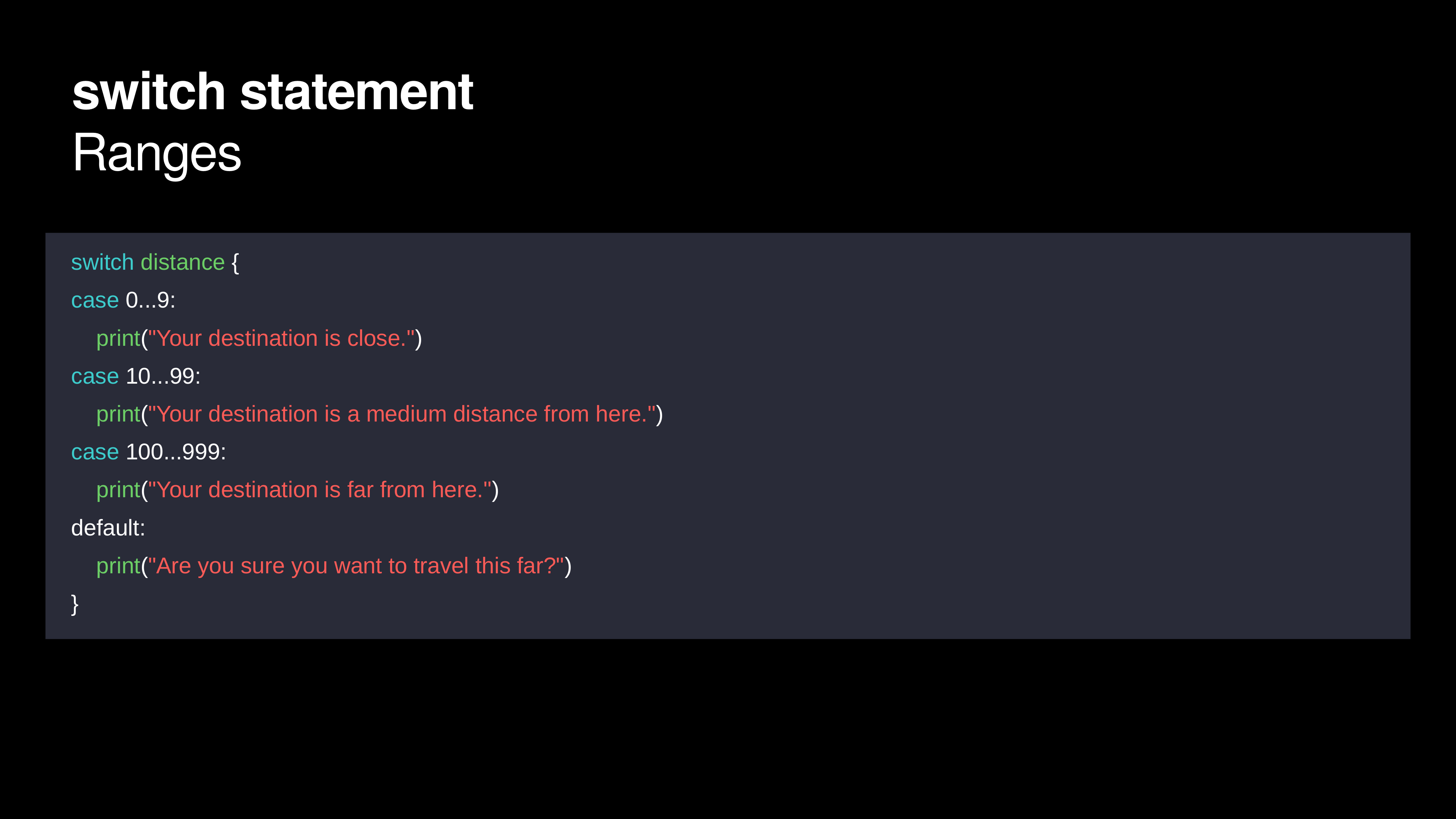

# switch statement
Ranges

switch distance {
case 0...9:
    print("Your destination is close.")
case 10...99:
    print("Your destination is a medium distance from here.")
case 100...999:
    print("Your destination is far from here.")
default:
    print("Are you sure you want to travel this far?")
}